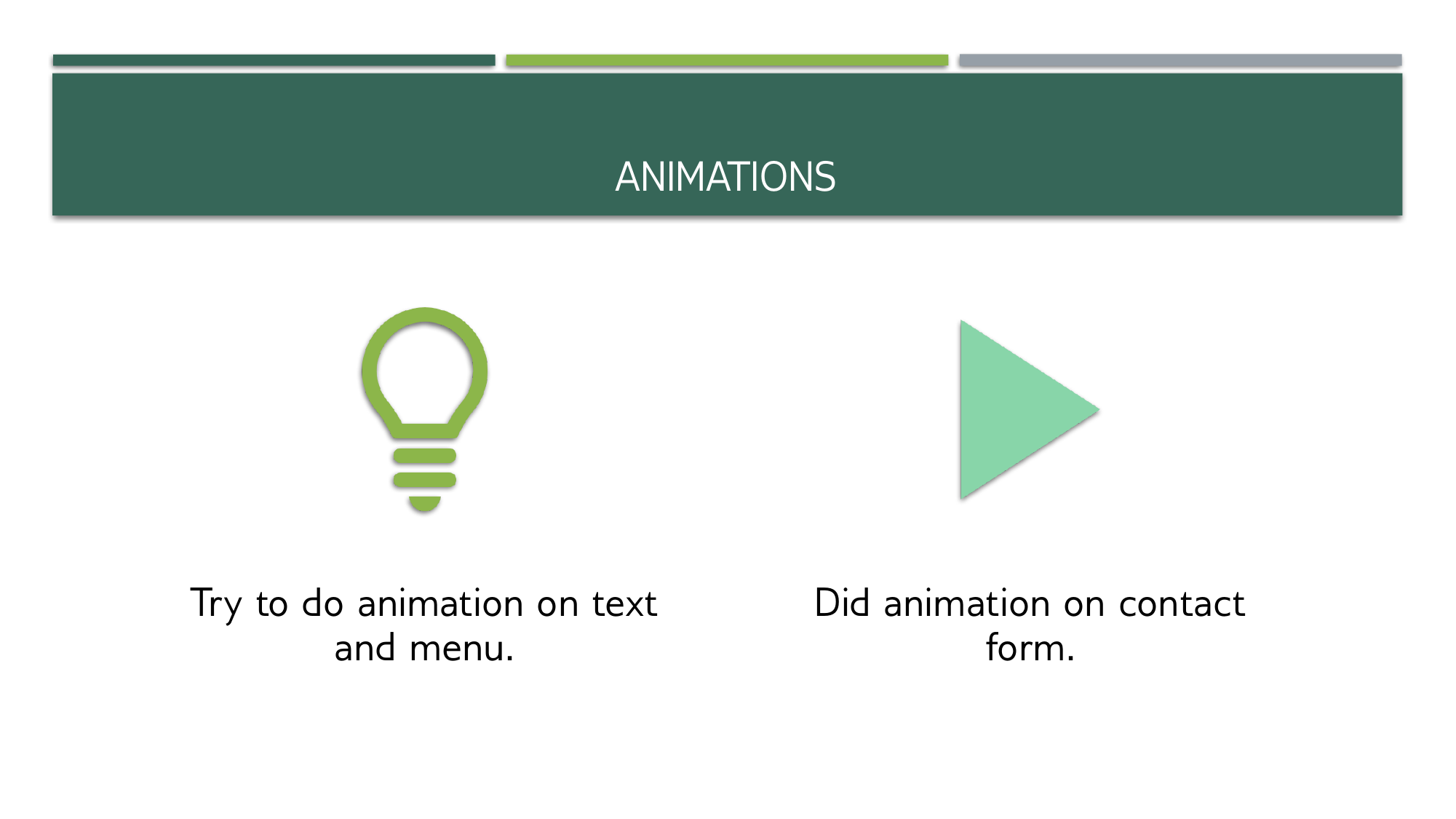

# Animations
Try to do animation on text and menu.
Did animation on contact form.